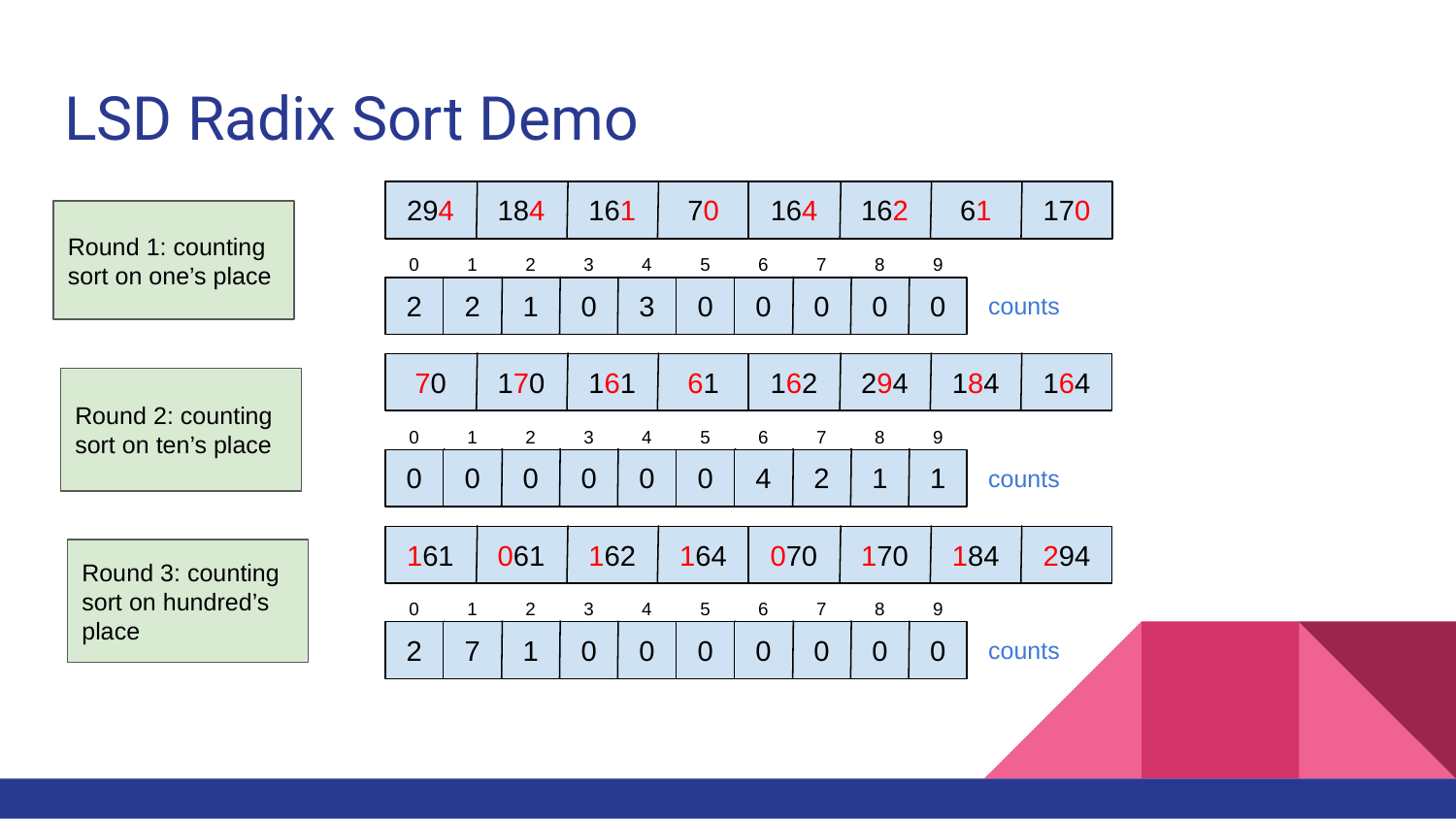

# LSD Radix Sort Demo

294
184
70
164
61

161
162
170
Round 1: counting sort on one’s place
0
1
3
4
2
5
6
8
9
7
2
2
0
3

1
0
0
0
0

counts
0
170
61
162
184
70
161
294
164

Round 2: counting sort on ten’s place
0
1
3
4
2
5
6
8
9
7
0
0
0
0

0
0
4
1
1

counts
2
061
164
070
184
161
162
170
294

Round 3: counting sort on hundred’s place
0
1
3
4
2
5
6
8
9
7
2
7
0
0

1
0
0
0
0

counts
0